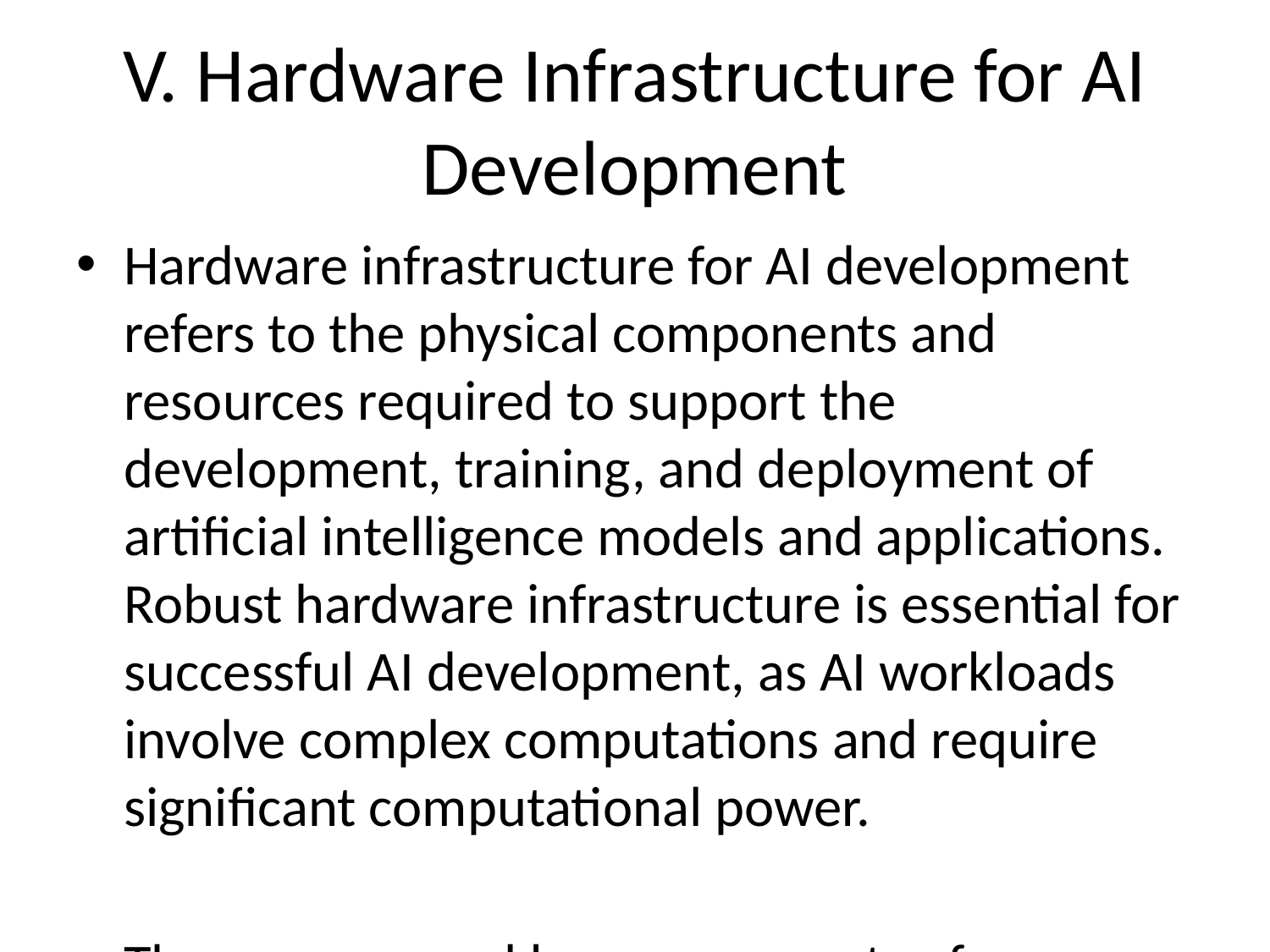

# V. Hardware Infrastructure for AI Development
Hardware infrastructure for AI development refers to the physical components and resources required to support the development, training, and deployment of artificial intelligence models and applications. Robust hardware infrastructure is essential for successful AI development, as AI workloads involve complex computations and require significant computational power.

There are several key components of hardware infrastructure that are important for AI development:

1. **Central Processing Units (CPUs)**: CPUs are the traditional workhorses of computing and can be used for general-purpose AI tasks. While they are versatile, they may not provide the necessary performance for more complex AI workloads.

2. **Graphics Processing Units (GPUs)**: GPUs are well-suited for parallel processing tasks and are commonly used in AI development due to their ability to handle large amounts of data simultaneously. They are crucial for training deep learning models, which require intensive matrix multiplications.

3. **Tensor Processing Units (TPUs)**: TPUs are specifically designed by Google to accelerate machine learning workloads. They are optimized for performing matrix multiplication operations efficiently, making them extremely valuable for training deep learning models at scale.

4. **Field-Programmable Gate Arrays (FPGAs)**: FPGAs are semiconductor devices that can be reconfigured after manufacturing, allowing for flexible hardware acceleration of specific tasks in AI development.

5. **Application-Specific Integrated Circuits (ASICs)**: ASICs are custom-designed chips that are tailored for specific AI workloads, offering high performance and energy efficiency for tasks like deep learning inference.

6. **Memory**: Large amounts of high-speed memory, such as Random-Access Memory (RAM) and Graphic RAM (GRAM), are essential for storing and accessing data quickly during AI computations.

7. **Storage**: AI development requires storing and accessing vast amounts of data, so high-capacity storage solutions like Solid State Drives (SSDs) or Network Attached Storage (NAS) are crucial for efficient data management.

8. **Networking Infrastructure**: A robust networking infrastructure with high bandwidth and low latency is needed for transferring data between different components of the hardware infrastructure, especially in distributed AI systems.

9. **Cloud Services**: Many organizations leverage cloud computing services to access scalable compute resources for AI development. Cloud platforms like AWS, Google Cloud, and Microsoft Azure offer a range of AI-specific services and resources.

In summary, a well-designed hardware infrastructure for AI development should include high-performance processors like GPUs or TPUs, ample memory and storage resources, specialized accelerators like FPGAs or ASICs, and a reliable networking infrastructure. The choice of hardware components will depend on the specific requirements of the AI project, such as the type of models being developed, the scale of the data, and the desired performance metrics.